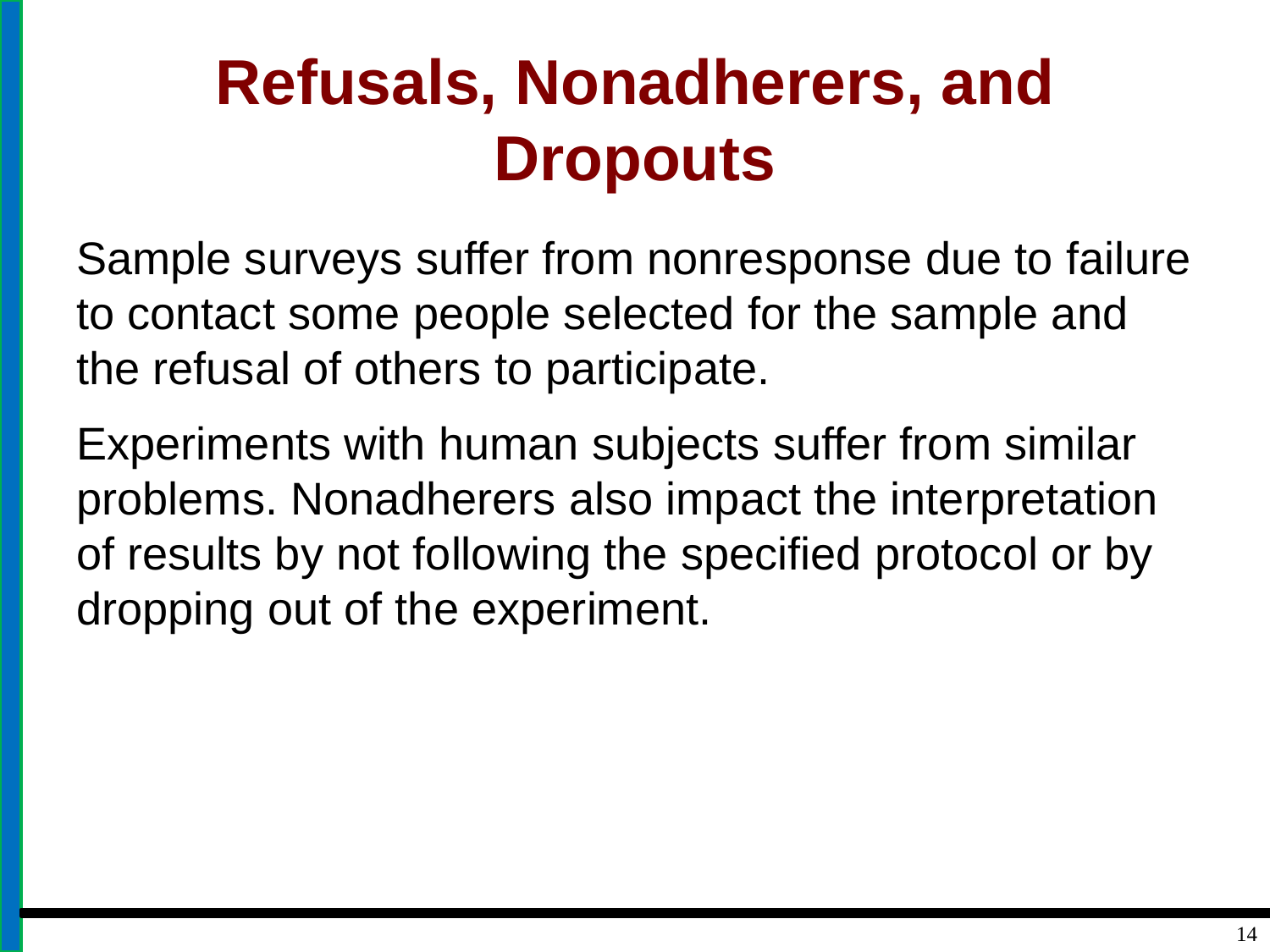

# Refusals, Nonadherers, and Dropouts
Sample surveys suffer from nonresponse due to failure to contact some people selected for the sample and the refusal of others to participate.
Experiments with human subjects suffer from similar problems. Nonadherers also impact the interpretation of results by not following the specified protocol or by dropping out of the experiment.